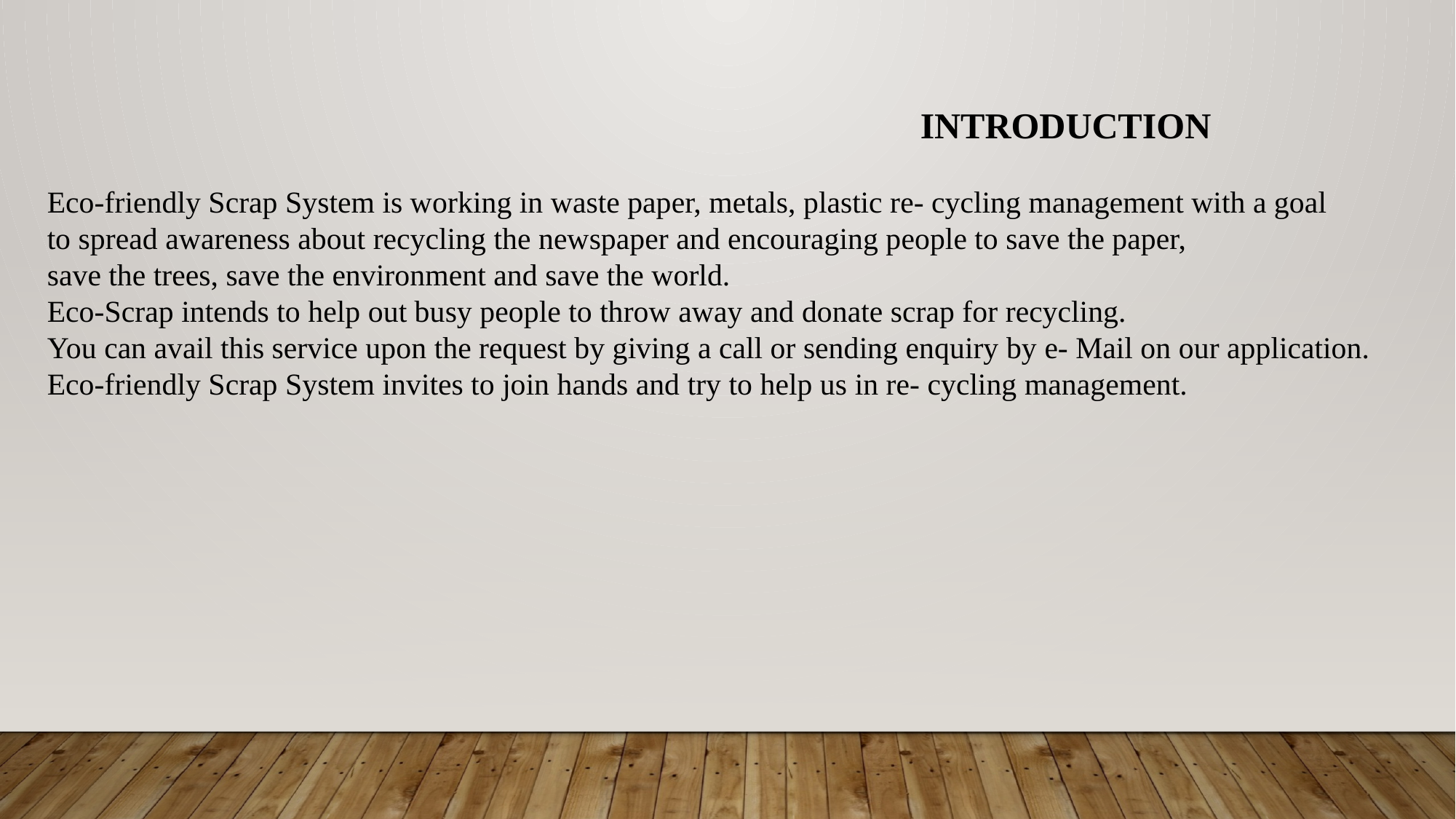

INTRODUCTION

Eco-friendly Scrap System is working in waste paper, metals, plastic re- cycling management with a goal
to spread awareness about recycling the newspaper and encouraging people to save the paper,
save the trees, save the environment and save the world.
Eco-Scrap intends to help out busy people to throw away and donate scrap for recycling.
You can avail this service upon the request by giving a call or sending enquiry by e- Mail on our application.
Eco-friendly Scrap System invites to join hands and try to help us in re- cycling management.